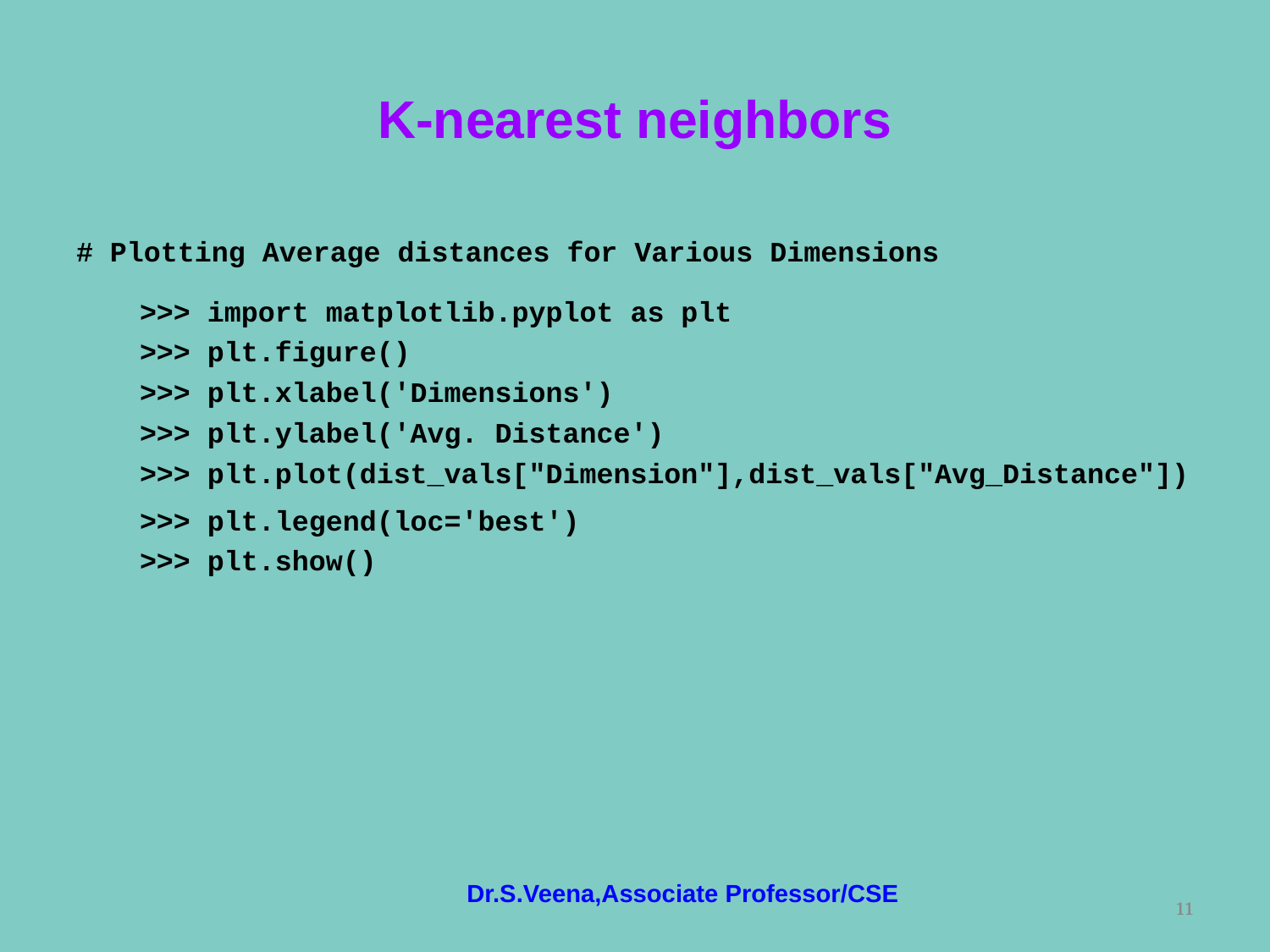

# K-nearest neighbors
# Plotting Average distances for Various Dimensions
>>> import matplotlib.pyplot as plt
>>> plt.figure()
>>> plt.xlabel('Dimensions')
>>> plt.ylabel('Avg. Distance')
>>> plt.plot(dist_vals["Dimension"],dist_vals["Avg_Distance"])
>>> plt.legend(loc='best')
>>> plt.show()
Dr.S.Veena,Associate Professor/CSE

11